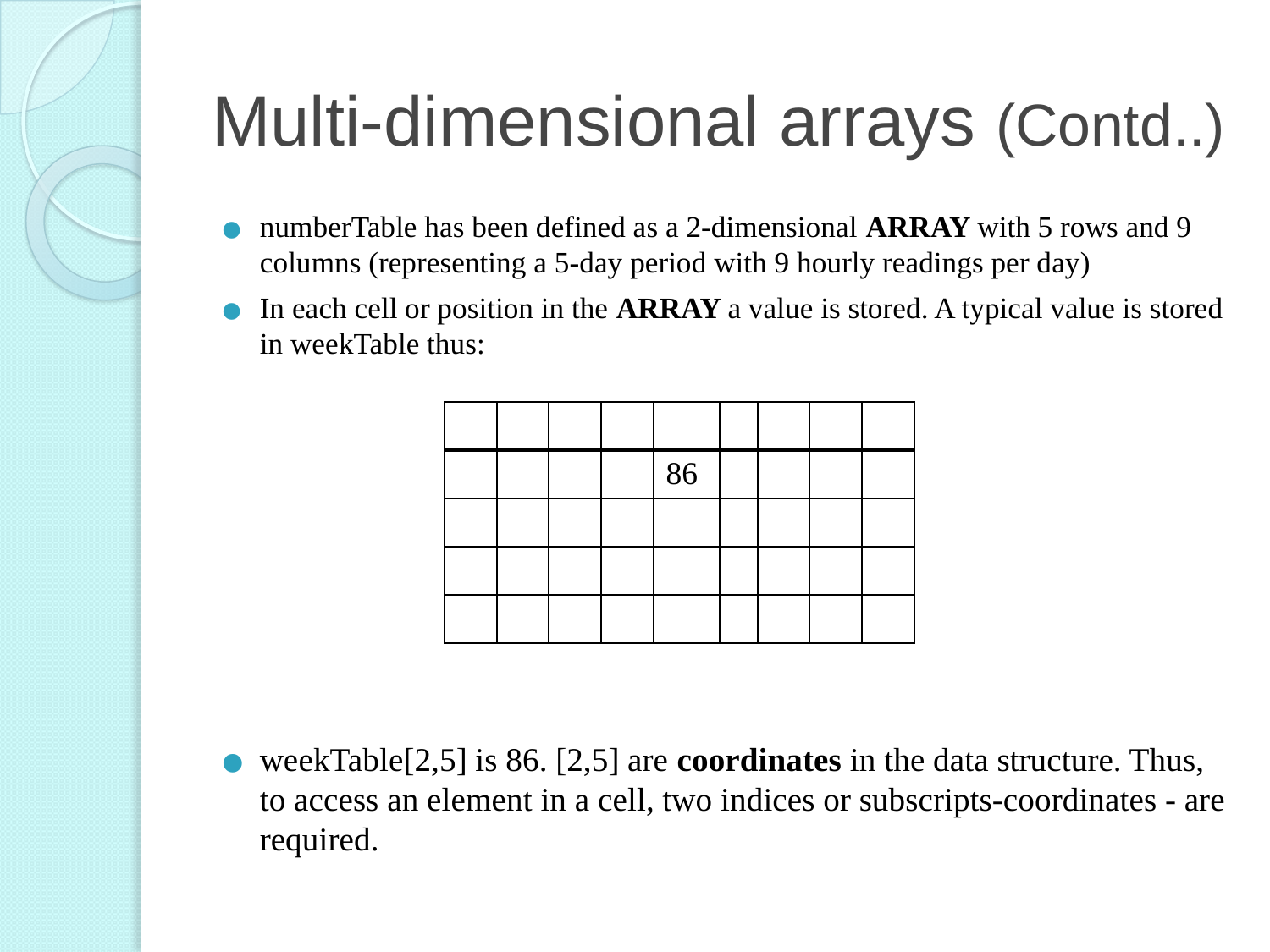

# Multi-dimensional arrays (Contd..)
numberTable has been defined as a 2-dimensional ARRAY with 5 rows and 9 columns (representing a 5-day period with 9 hourly readings per day)
In each cell or position in the ARRAY a value is stored. A typical value is stored in weekTable thus:

weekTable[2,5] is 86. [2,5] are coordinates in the data structure. Thus, to access an element in a cell, two indices or subscripts-coordinates - are required.

|  |  |  |  |  |  |  |  |  |
| --- | --- | --- | --- | --- | --- | --- | --- | --- |
|  |  |  |  | 86 |  |  |  |  |
|  |  |  |  |  |  |  |  |  |
|  |  |  |  |  |  |  |  |  |
|  |  |  |  |  |  |  |  |  |